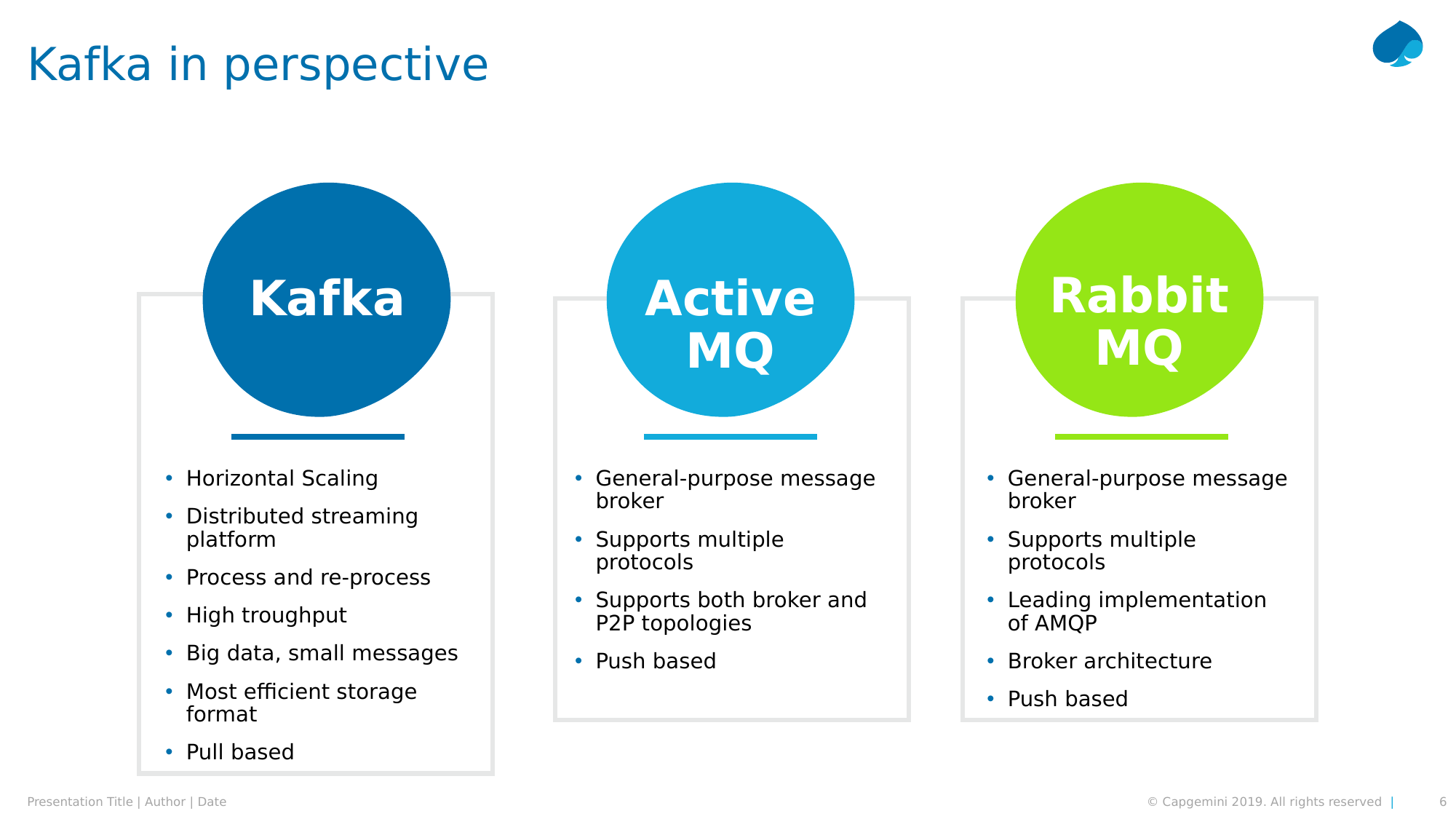

# Kafka in perspective

RabbitMQ
Kafka
ActiveMQ

General-purpose message broker
Supports multiple protocols
Leading implementation of AMQP
Broker architecture
Push based

General-purpose message broker
Supports multiple protocols
Supports both broker and P2P topologies
Push based
Horizontal Scaling
Distributed streaming platform
Process and re-process
High troughput
Big data, small messages
Most efficient storage format
Pull based